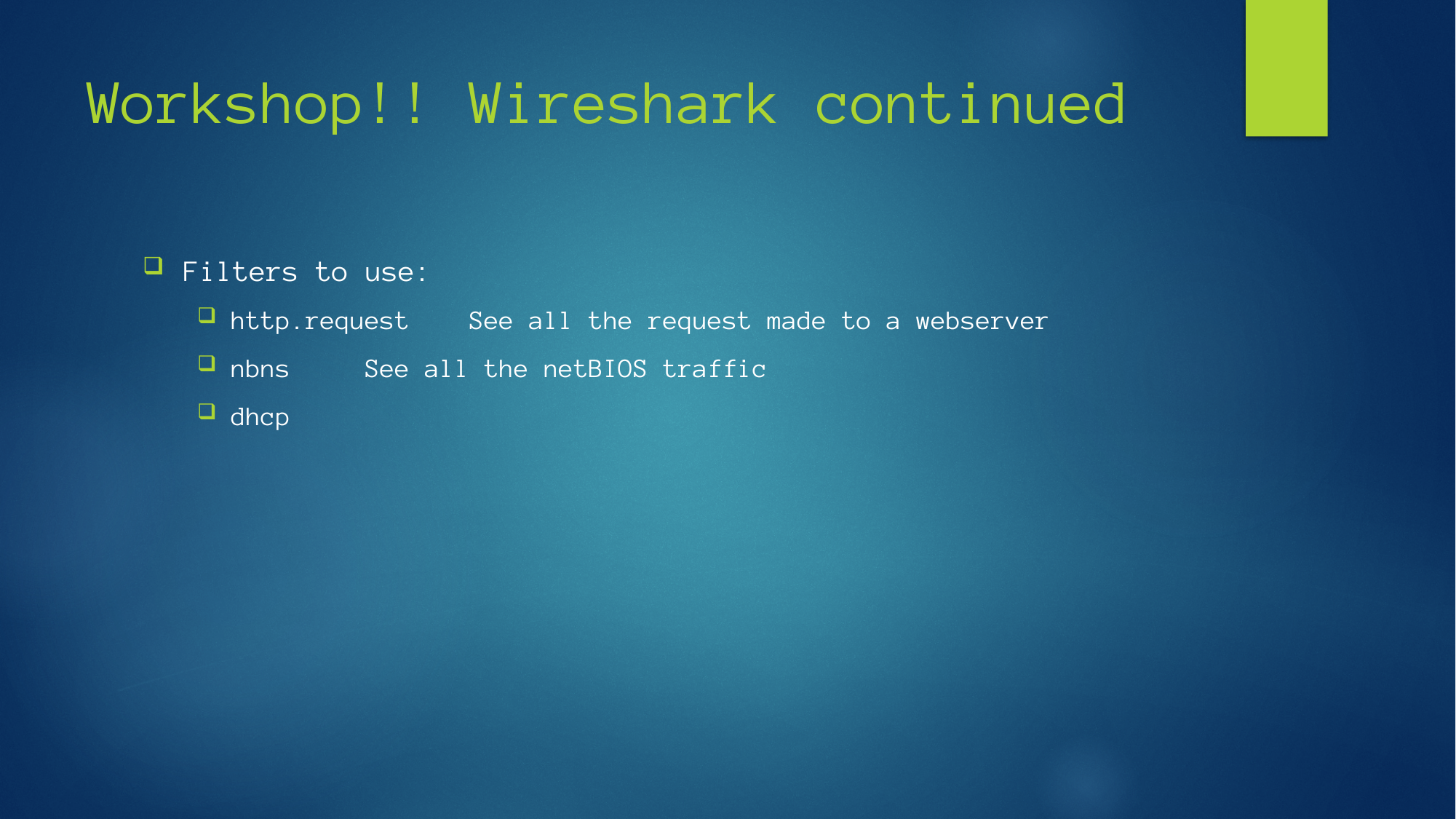

# Workshop!! Wireshark continued
Filters to use:
http.request    See all the request made to a webserver
nbns     See all the netBIOS traffic
dhcp